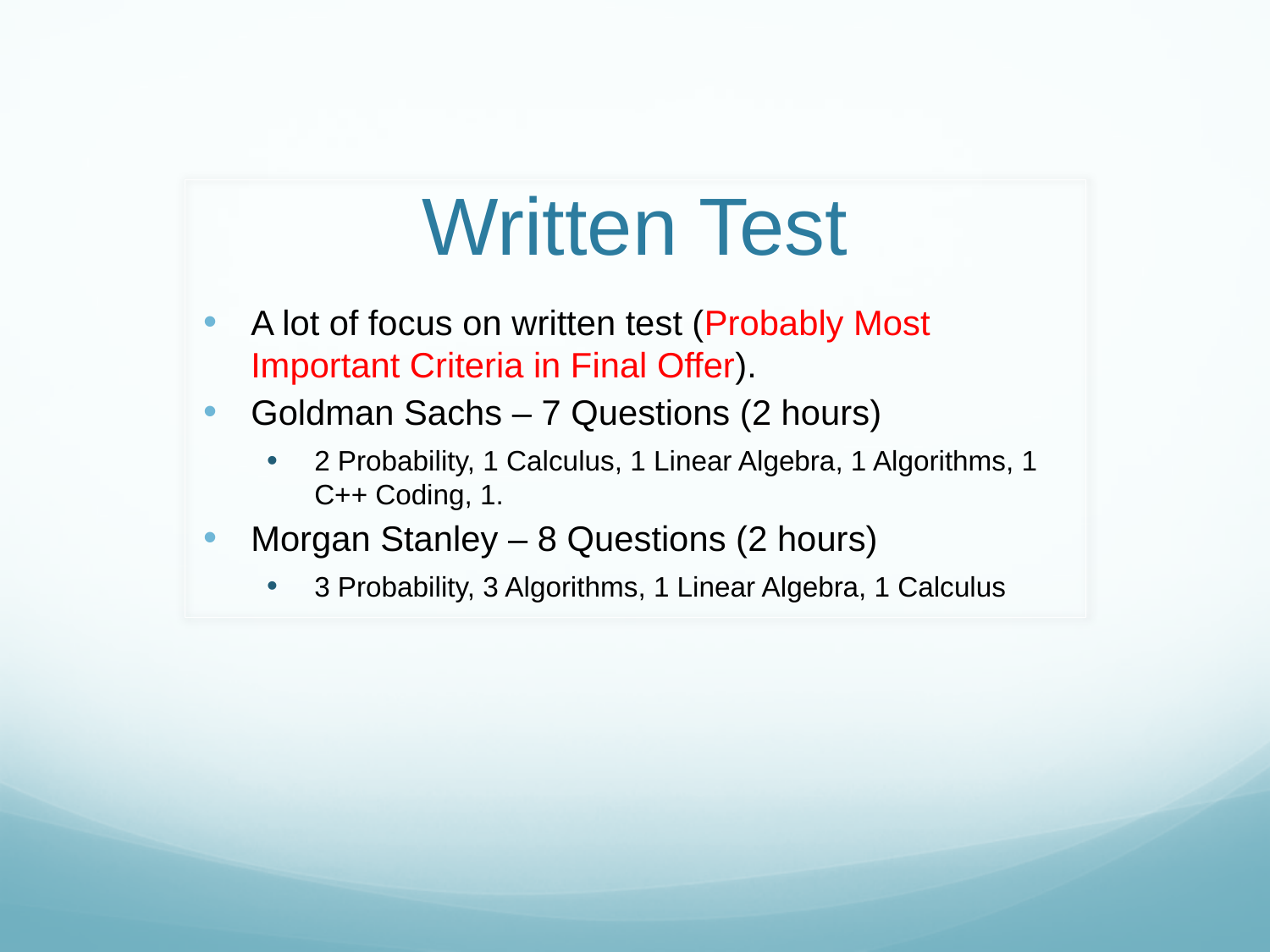

# Written Test
A lot of focus on written test (Probably Most Important Criteria in Final Offer).
Goldman Sachs – 7 Questions (2 hours)
2 Probability, 1 Calculus, 1 Linear Algebra, 1 Algorithms, 1 C++ Coding, 1.
Morgan Stanley – 8 Questions (2 hours)
3 Probability, 3 Algorithms, 1 Linear Algebra, 1 Calculus